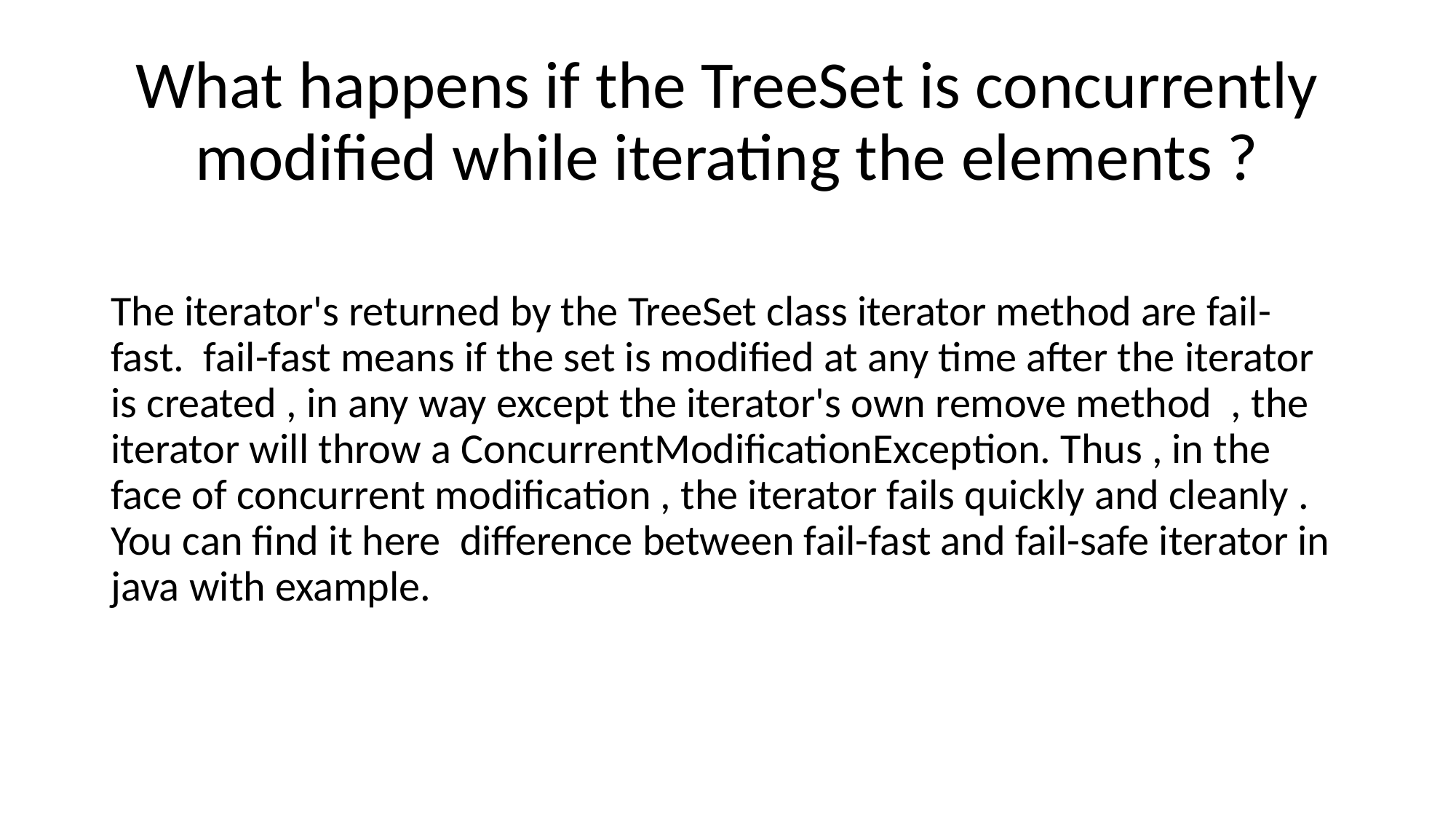

What happens if the TreeSet is concurrently modified while iterating the elements ?

The iterator's returned by the TreeSet class iterator method are fail-fast.  fail-fast means if the set is modified at any time after the iterator is created , in any way except the iterator's own remove method  , the iterator will throw a ConcurrentModificationException. Thus , in the face of concurrent modification , the iterator fails quickly and cleanly . You can find it here  difference between fail-fast and fail-safe iterator in java with example.